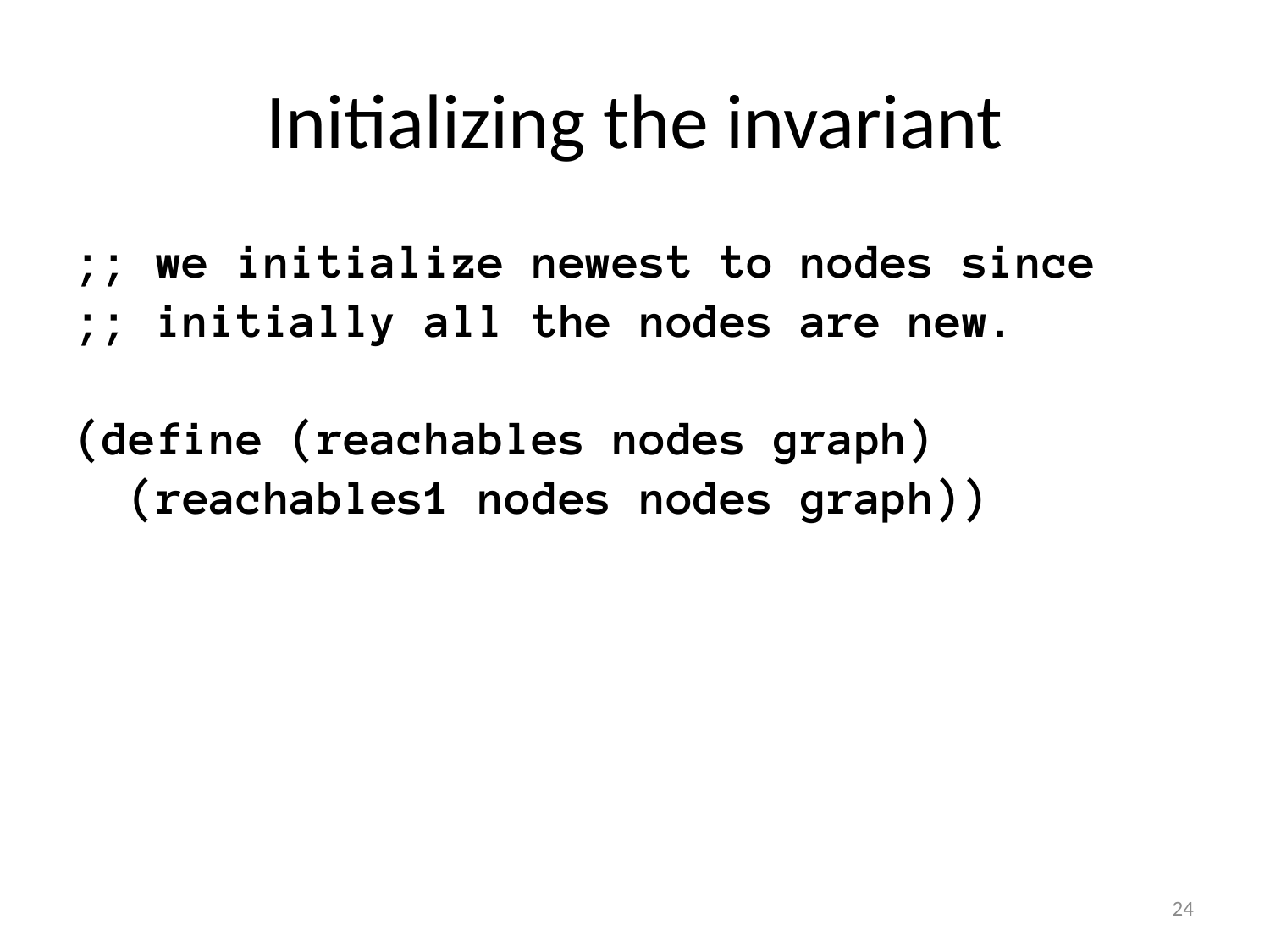

# Initializing the invariant
;; we initialize newest to nodes since
;; initially all the nodes are new.

(define (reachables nodes graph)
  (reachables1 nodes nodes graph))
24